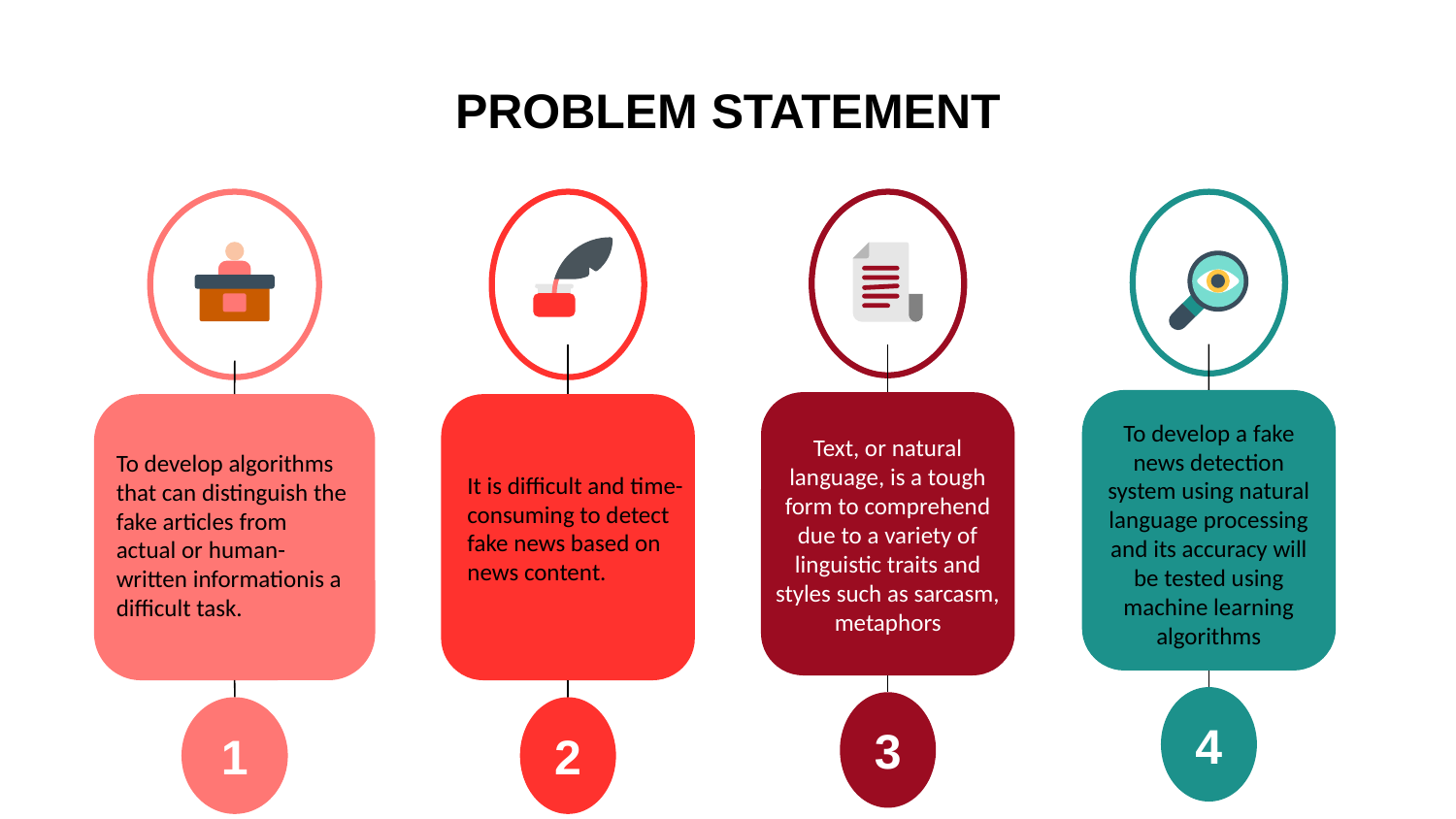

# PROBLEM STATEMENT

It is difficult and time-consuming to detect fake news based on news content.

2

Text, or natural language, is a tough form to comprehend due to a variety of linguistic traits and styles such as sarcasm, metaphors
3

To develop a fake news detection system using natural language processing and its accuracy will be tested using machine learning algorithms
4

1

To develop algorithms that can distinguish the fake articles from actual or human-written informationis a difficult task.